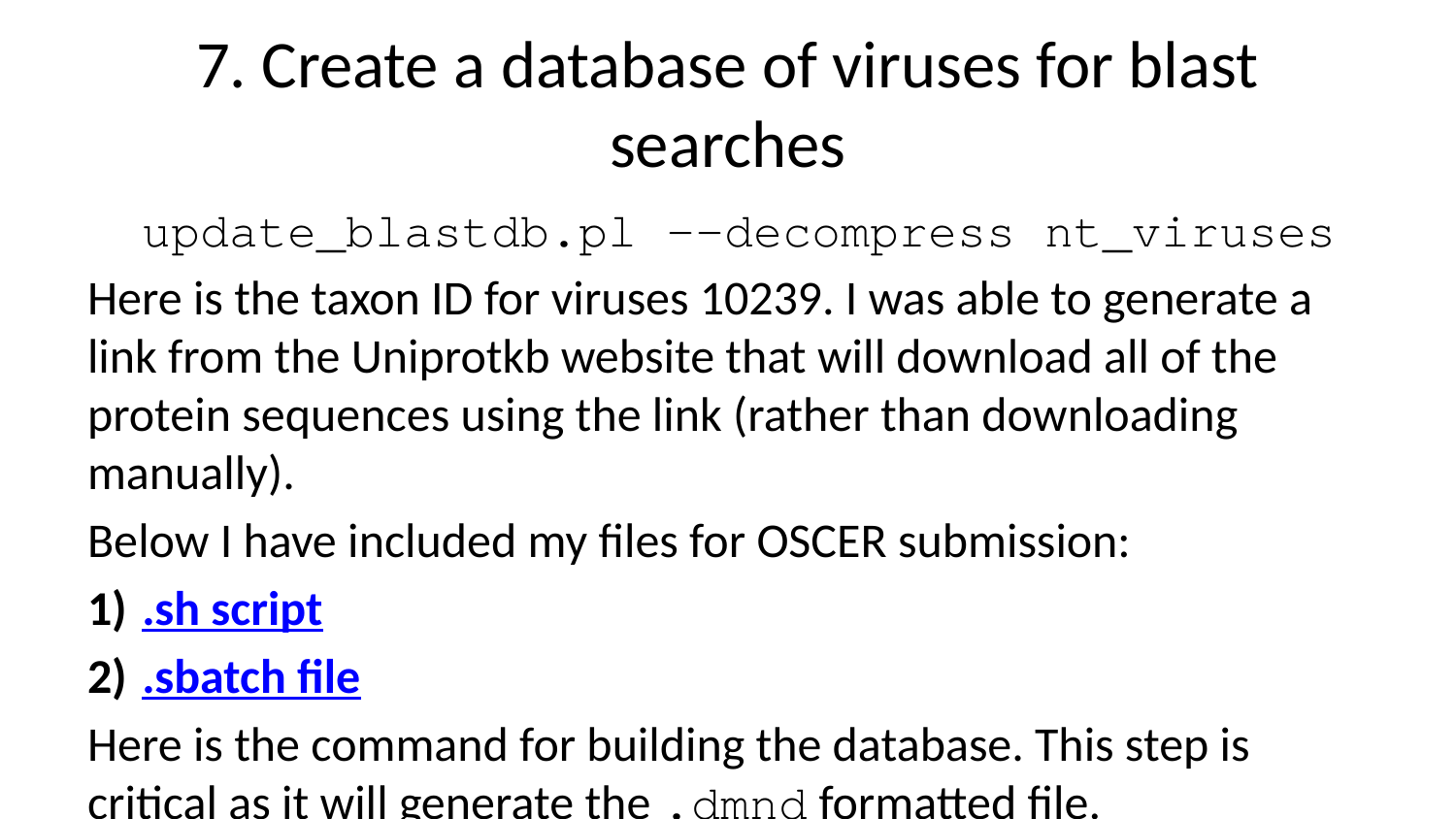

# 7. Create a database of viruses for blast searches
update_blastdb.pl --decompress nt_viruses
Here is the taxon ID for viruses 10239. I was able to generate a link from the Uniprotkb website that will download all of the protein sequences using the link (rather than downloading manually).
Below I have included my files for OSCER submission:
.sh script
.sbatch file
Here is the command for building the database. This step is critical as it will generate the .dmnd formatted file.
diamond makedb --in /scratch/biol726310/BIOL7263_Genomics/rrv_project/databases/protein_db/all_virus_protein -d /scratch/biol726310/BIOL7263_Genomics/rrv_project/databases/protein_db/virus_protein_db